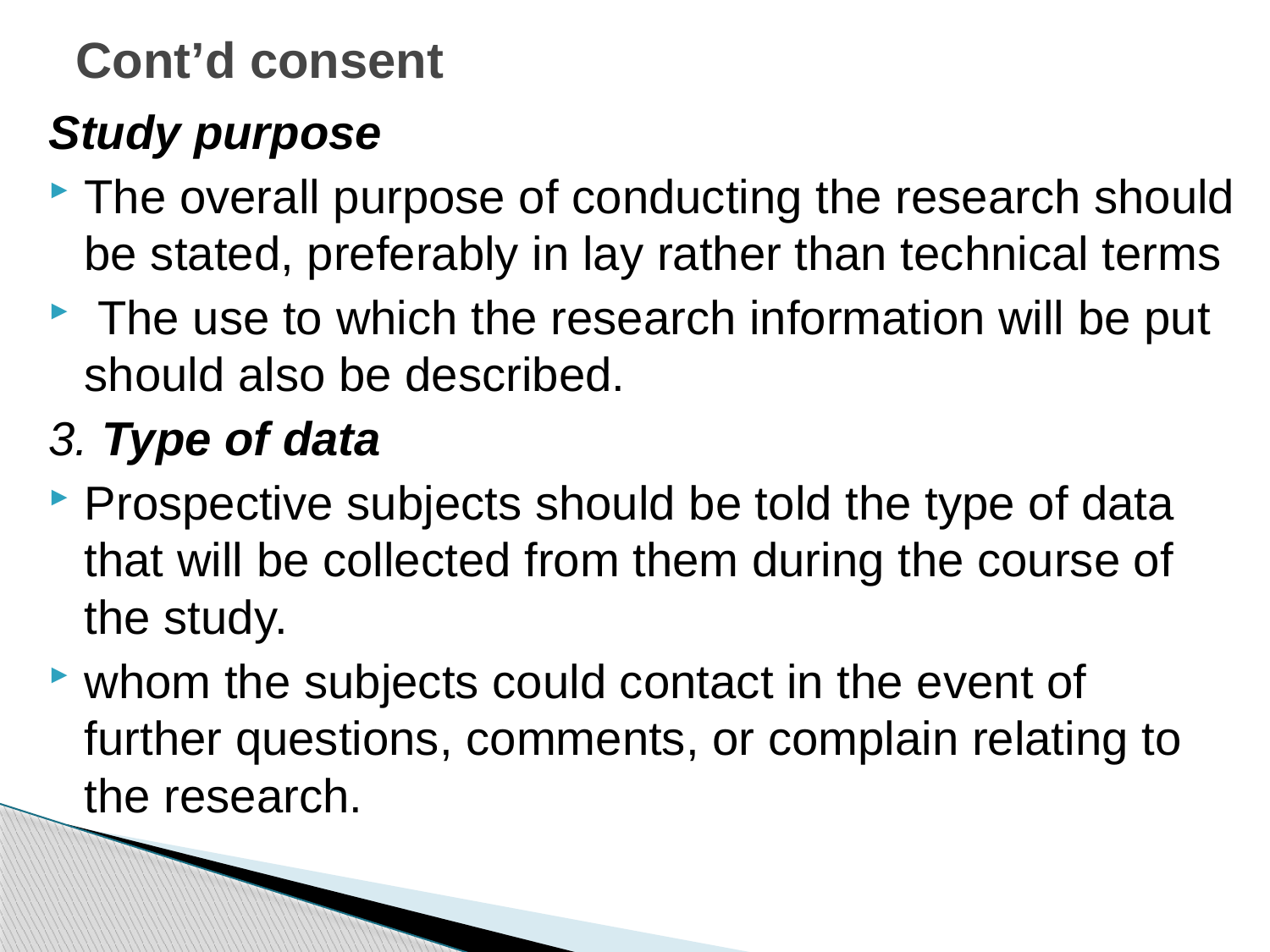

# Cont’d consent
Study purpose
The overall purpose of conducting the research should be stated, preferably in lay rather than technical terms
 The use to which the research information will be put should also be described.
3. Type of data
Prospective subjects should be told the type of data that will be collected from them during the course of the study.
whom the subjects could contact in the event of  further questions, comments, or complain relating to the research.